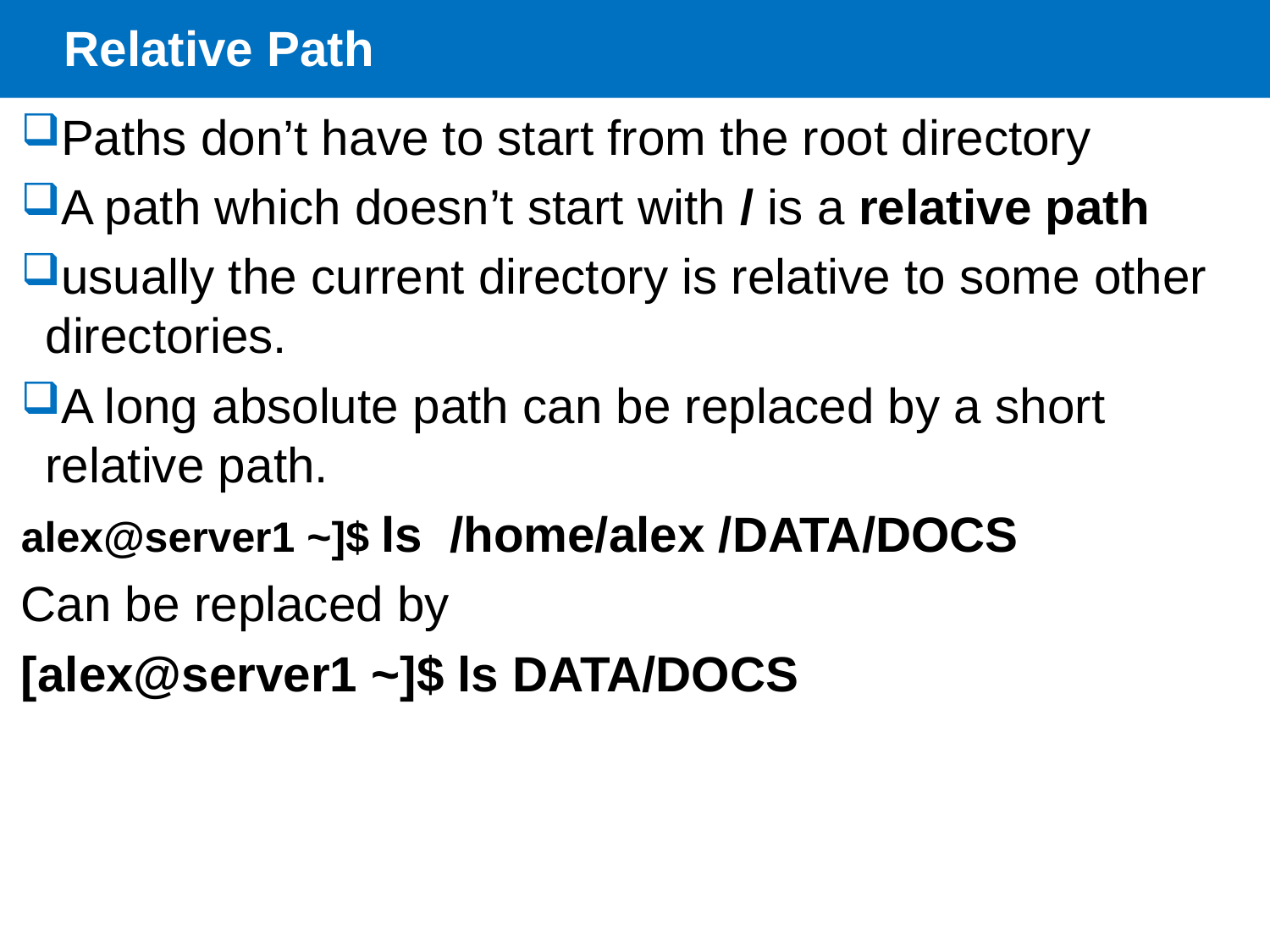

# Relative Path
Paths don’t have to start from the root directory
A path which doesn’t start with / is a relative path
usually the current directory is relative to some other directories.
A long absolute path can be replaced by a short relative path.
alex@server1 ~]$ ls  /home/alex /DATA/DOCS
Can be replaced by
[alex@server1 ~]$ ls DATA/DOCS